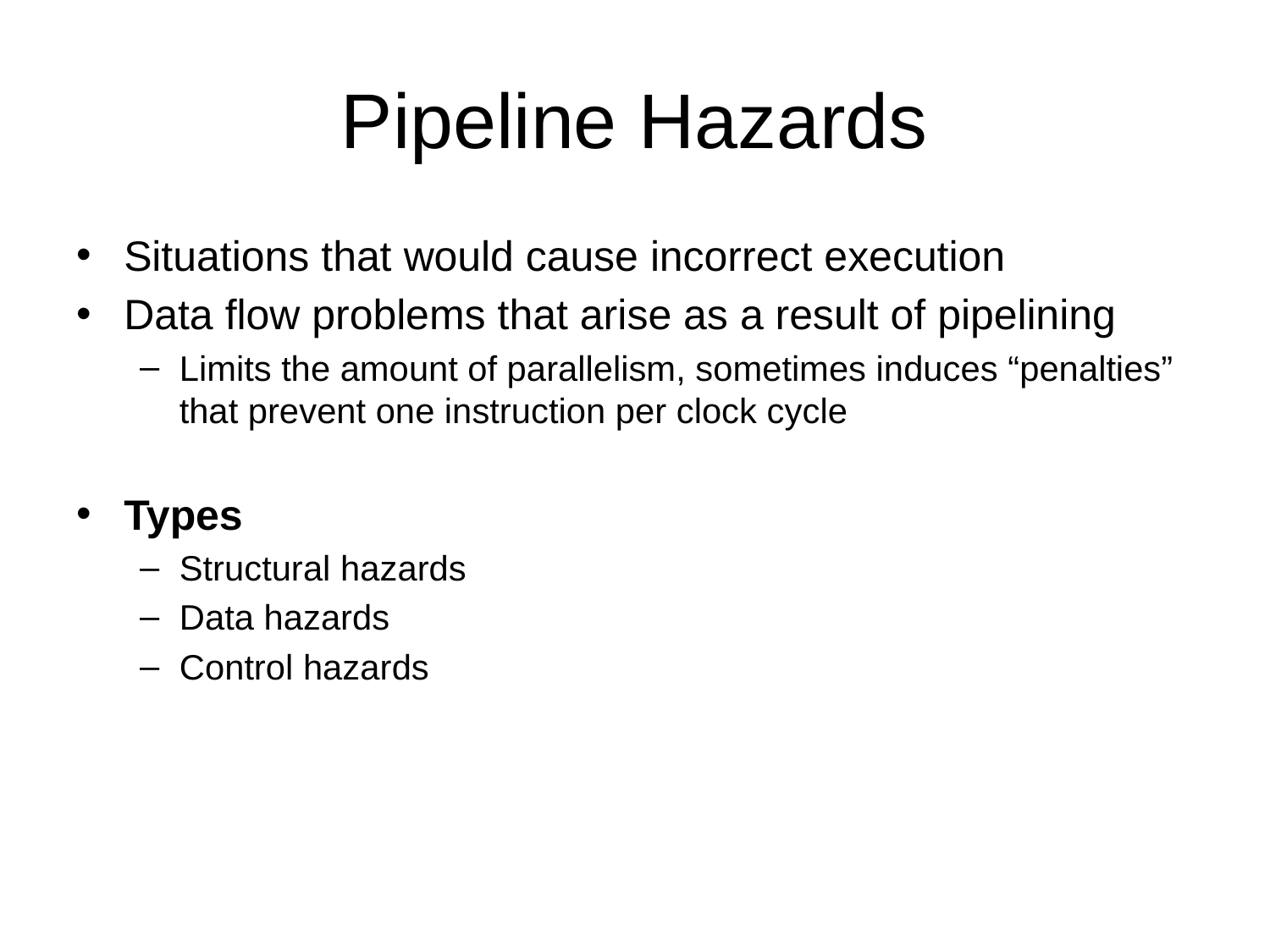

# Pipeline Hazards
Situations that would cause incorrect execution
Data flow problems that arise as a result of pipelining
Limits the amount of parallelism, sometimes induces “penalties” that prevent one instruction per clock cycle

Types
Structural hazards
Data hazards
Control hazards